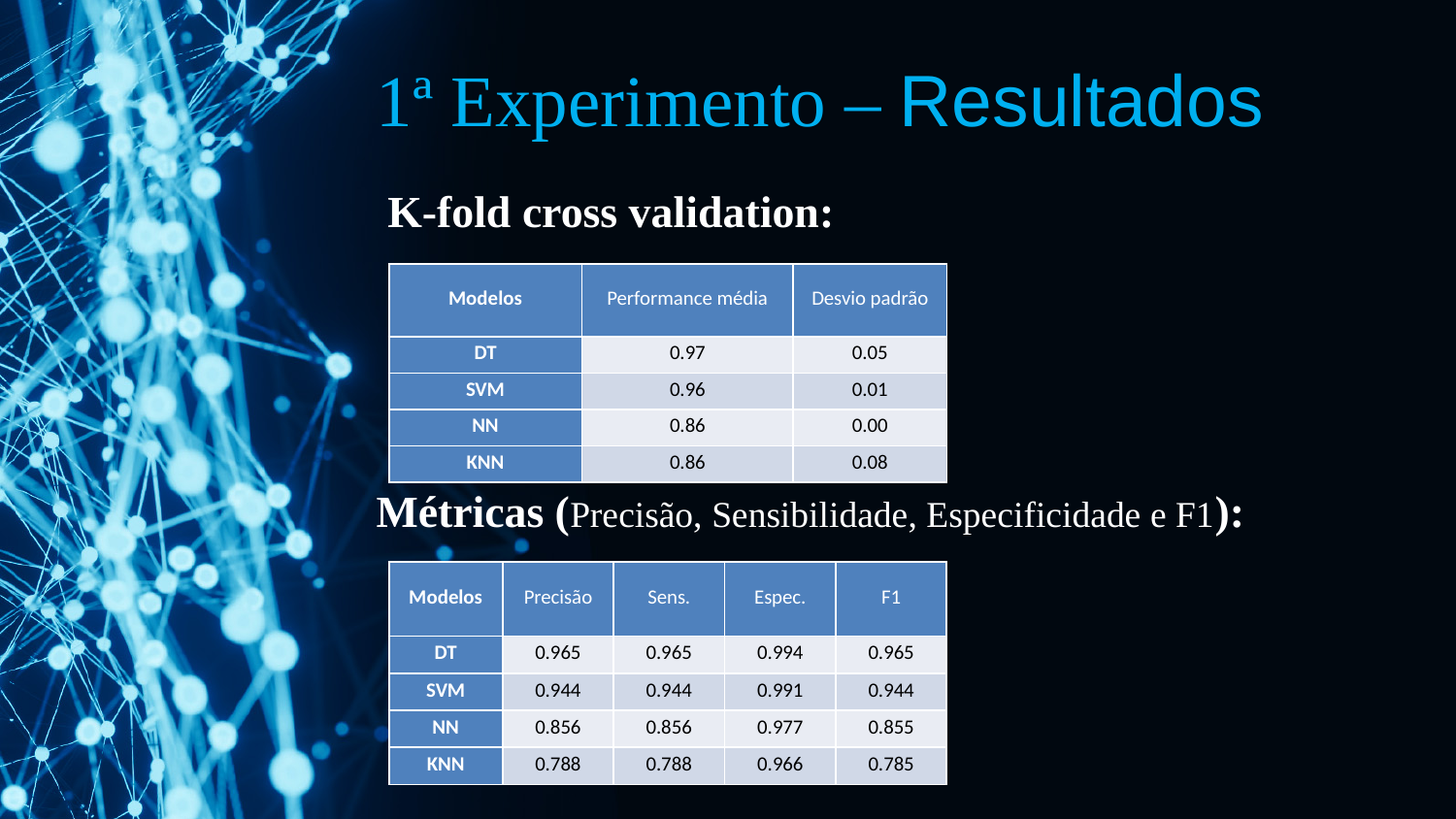

# 1ª Experimento – Resultados
 K-fold cross validation:

Métricas (Precisão, Sensibilidade, Especificidade e F1):

| Modelos | Performance média | Desvio padrão |
| --- | --- | --- |
| DT | 0.97 | 0.05 |
| SVM | 0.96 | 0.01 |
| NN | 0.86 | 0.00 |
| KNN | 0.86 | 0.08 |
| Modelos | Precisão | Sens. | Espec. | F1 |
| --- | --- | --- | --- | --- |
| DT | 0.965 | 0.965 | 0.994 | 0.965 |
| SVM | 0.944 | 0.944 | 0.991 | 0.944 |
| NN | 0.856 | 0.856 | 0.977 | 0.855 |
| KNN | 0.788 | 0.788 | 0.966 | 0.785 |